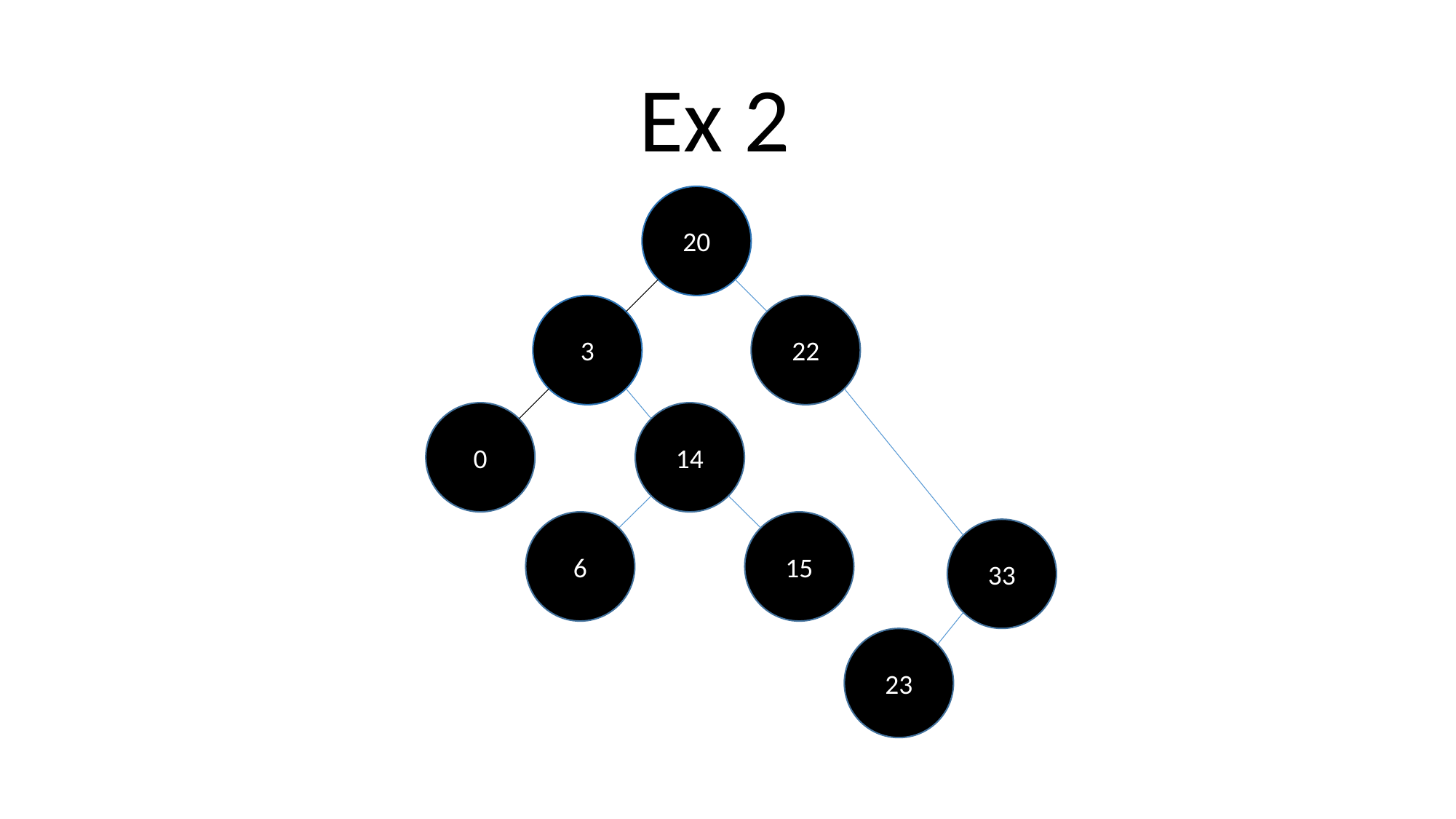

# Ex 2
20

3
22
0
14
6
15
33
23